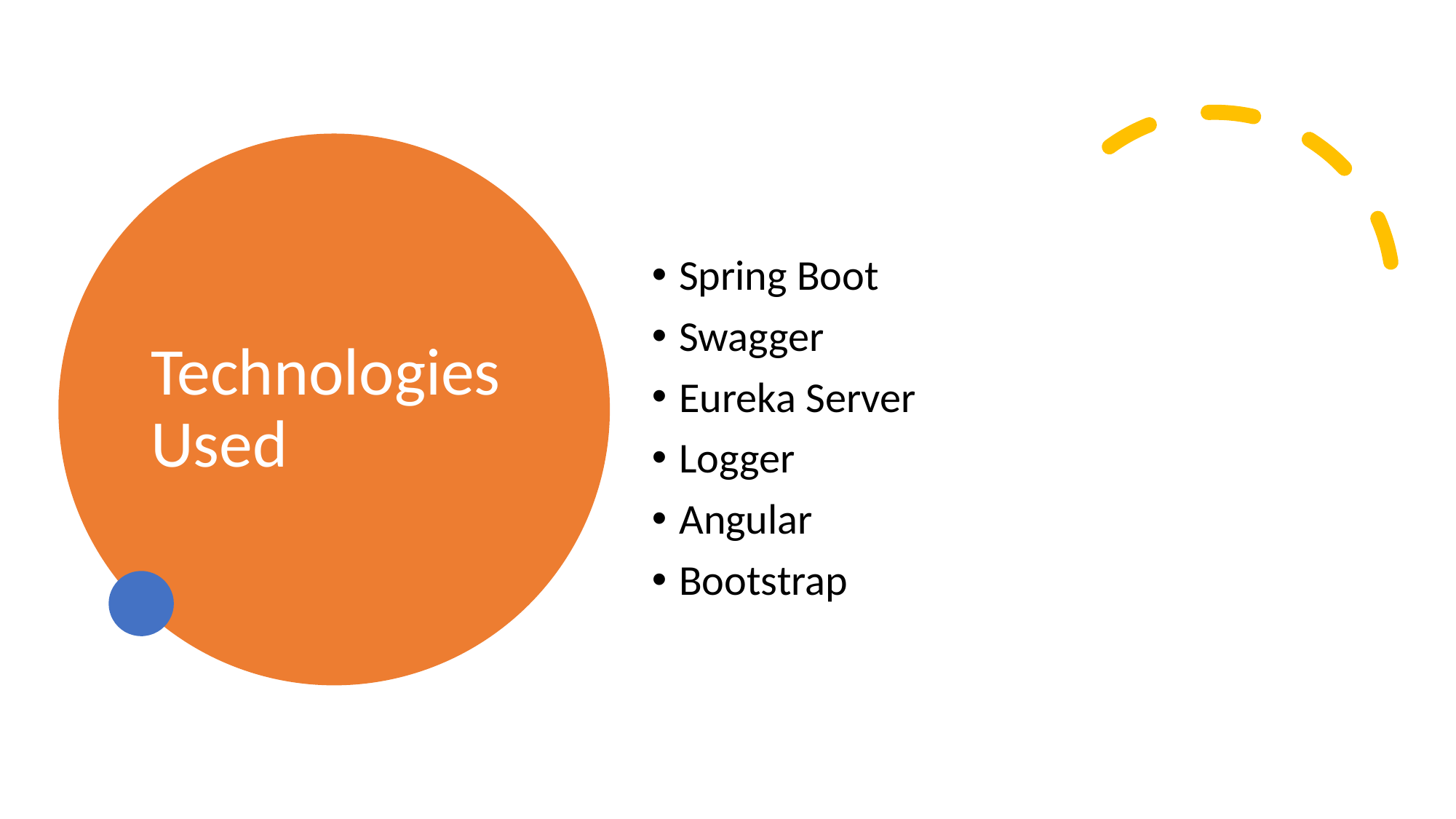

# Technologies Used

Spring Boot
Swagger
Eureka Server
Logger
Angular
Bootstrap